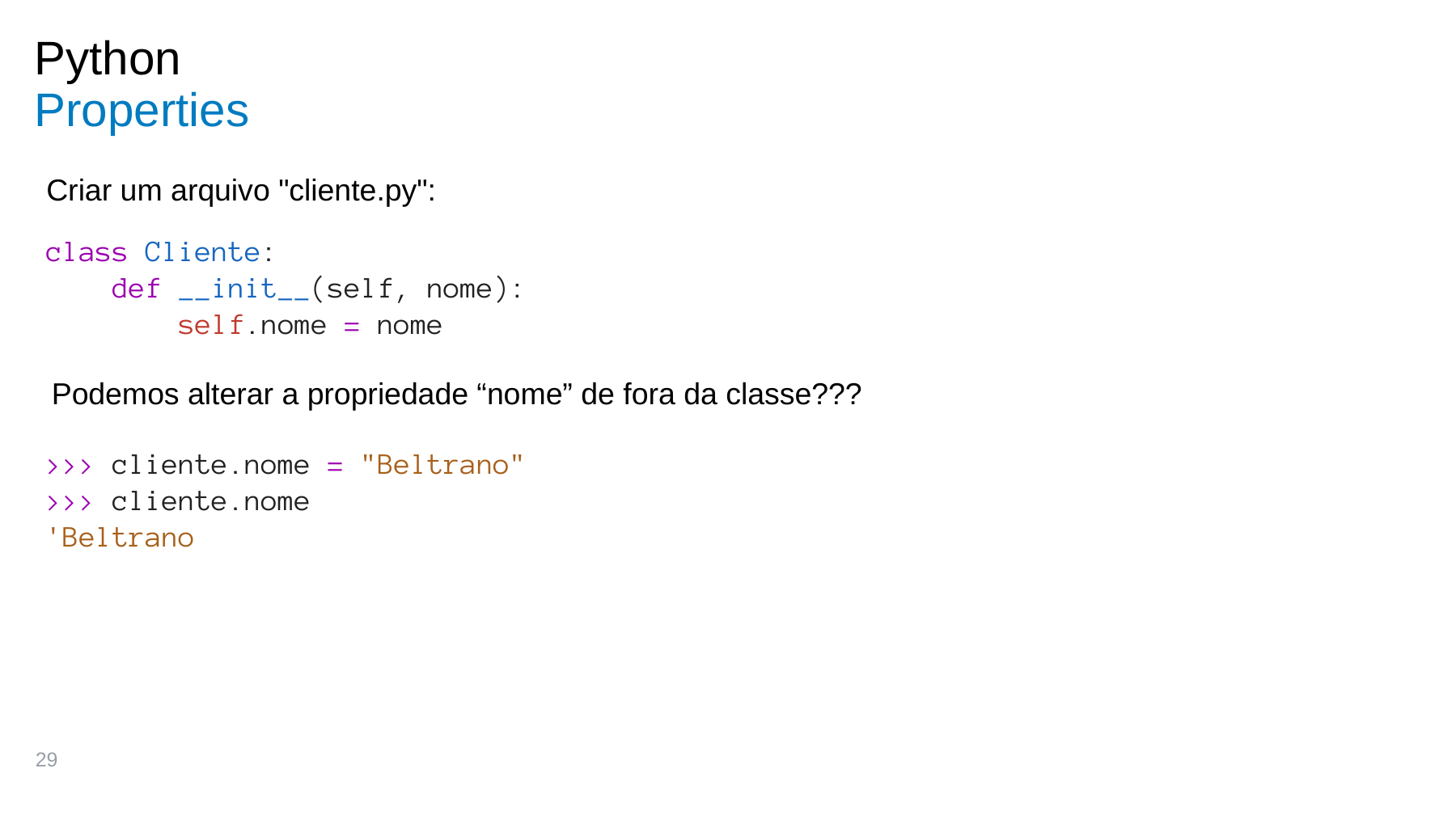

Python
# Properties
Criar um arquivo "cliente.py":
class Cliente:
    def __init__(self, nome):
        self.nome = nome
Podemos alterar a propriedade “nome” de fora da classe???
>>> cliente.nome = "Beltrano"
>>> cliente.nome
'Beltrano
29